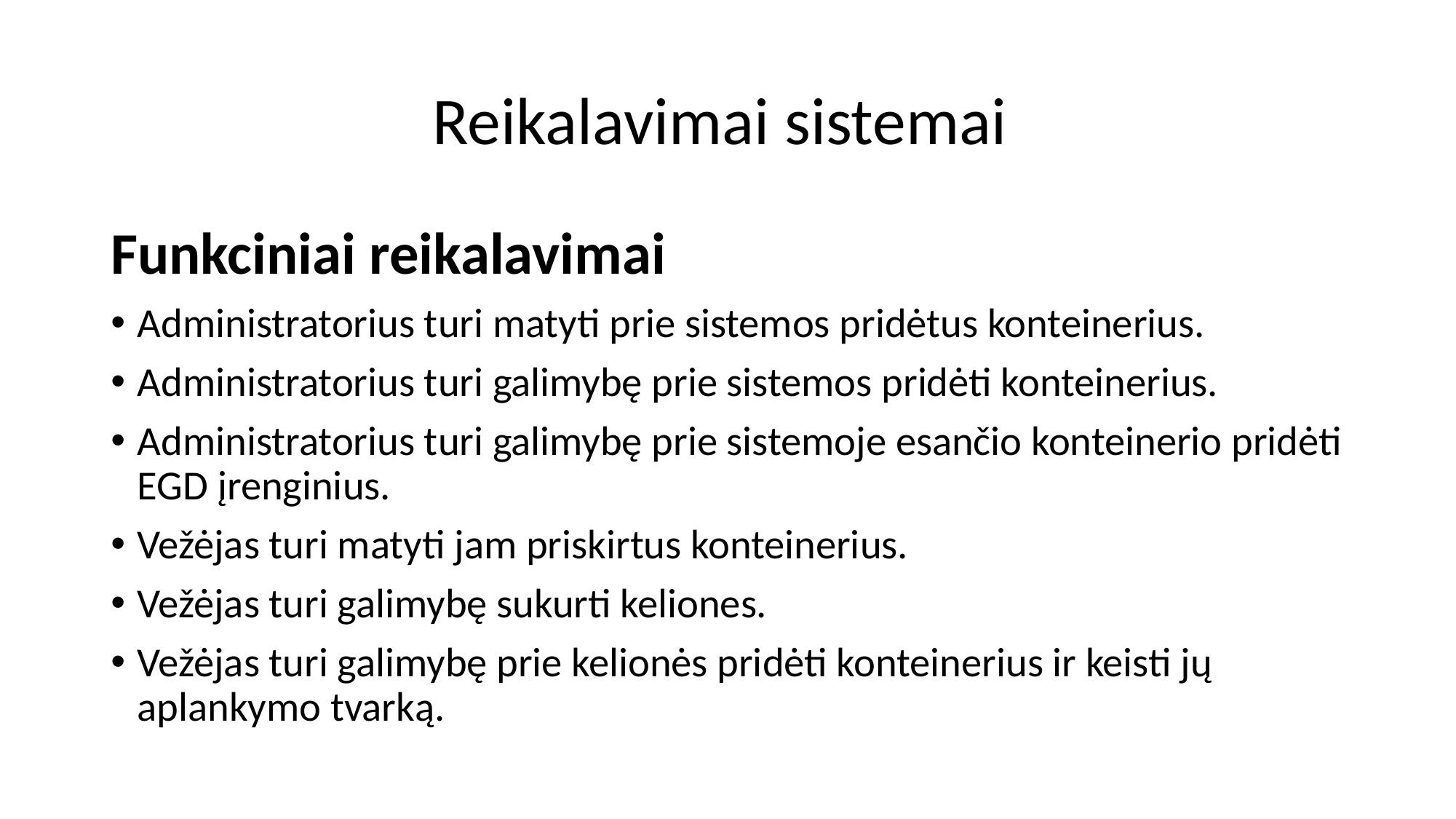

# Reikalavimai sistemai
Funkciniai reikalavimai
Administratorius turi matyti prie sistemos pridėtus konteinerius.
Administratorius turi galimybę prie sistemos pridėti konteinerius.
Administratorius turi galimybę prie sistemoje esančio konteinerio pridėti EGD įrenginius.
Vežėjas turi matyti jam priskirtus konteinerius.
Vežėjas turi galimybę sukurti keliones.
Vežėjas turi galimybę prie kelionės pridėti konteinerius ir keisti jų aplankymo tvarką.